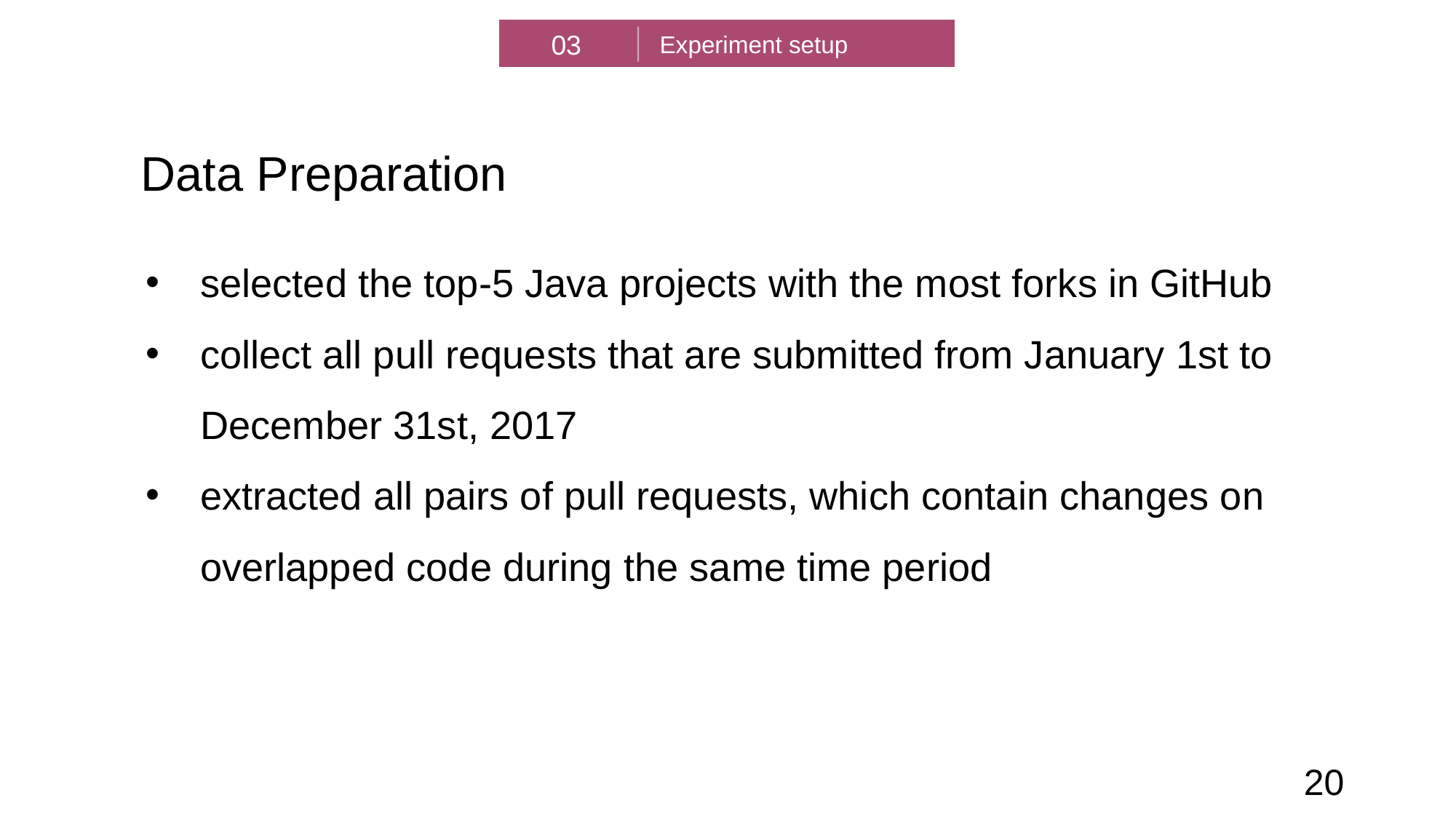

03
Experiment setup
Data Preparation
selected the top-5 Java projects with the most forks in GitHub
collect all pull requests that are submitted from January 1st to December 31st, 2017
extracted all pairs of pull requests, which contain changes on overlapped code during the same time period
20